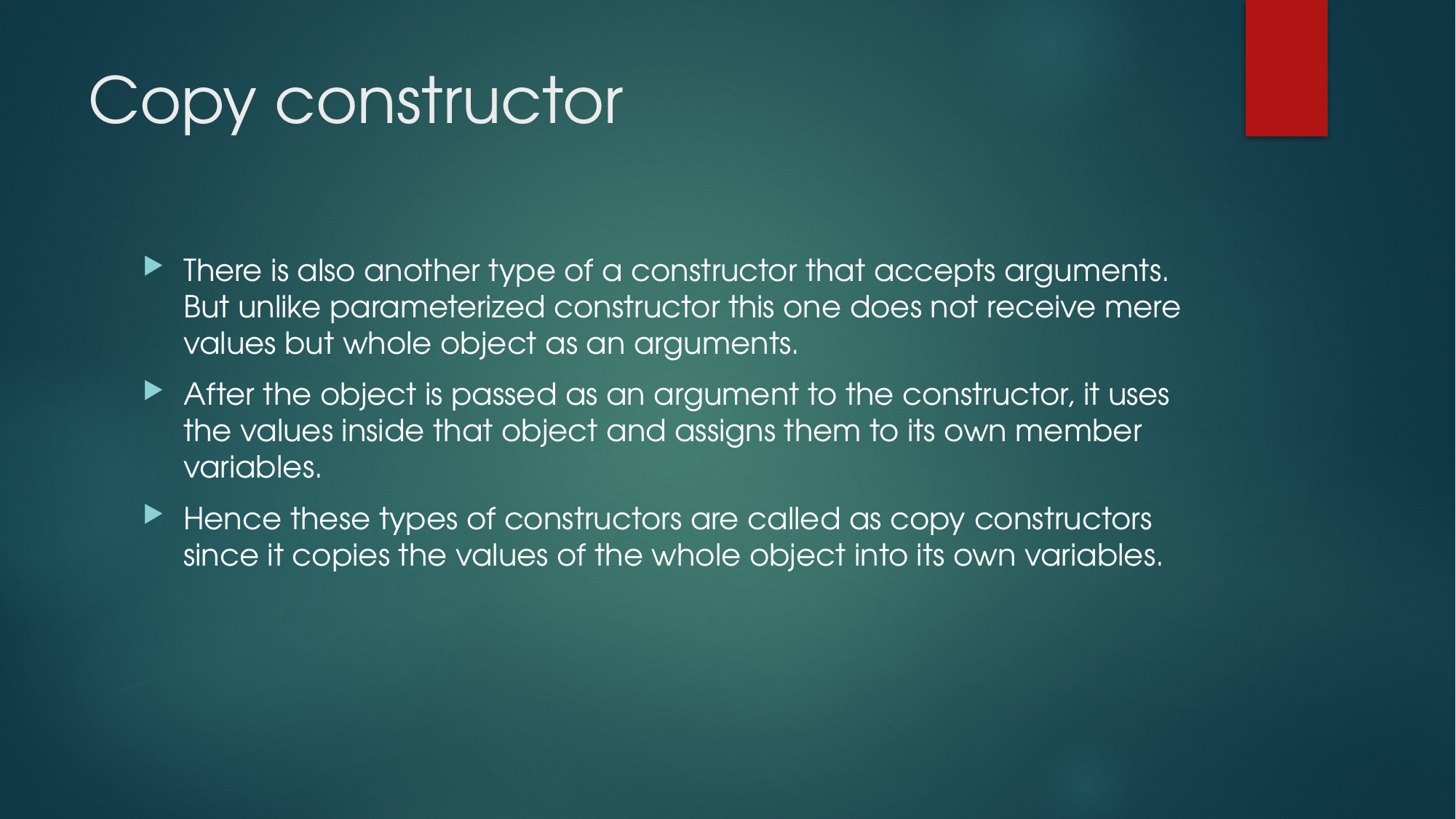

# Copy constructor
There is also another type of a constructor that accepts arguments. But unlike parameterized constructor this one does not receive mere values but whole object as an arguments.
After the object is passed as an argument to the constructor, it uses the values inside that object and assigns them to its own member variables.
Hence these types of constructors are called as copy constructors since it copies the values of the whole object into its own variables.